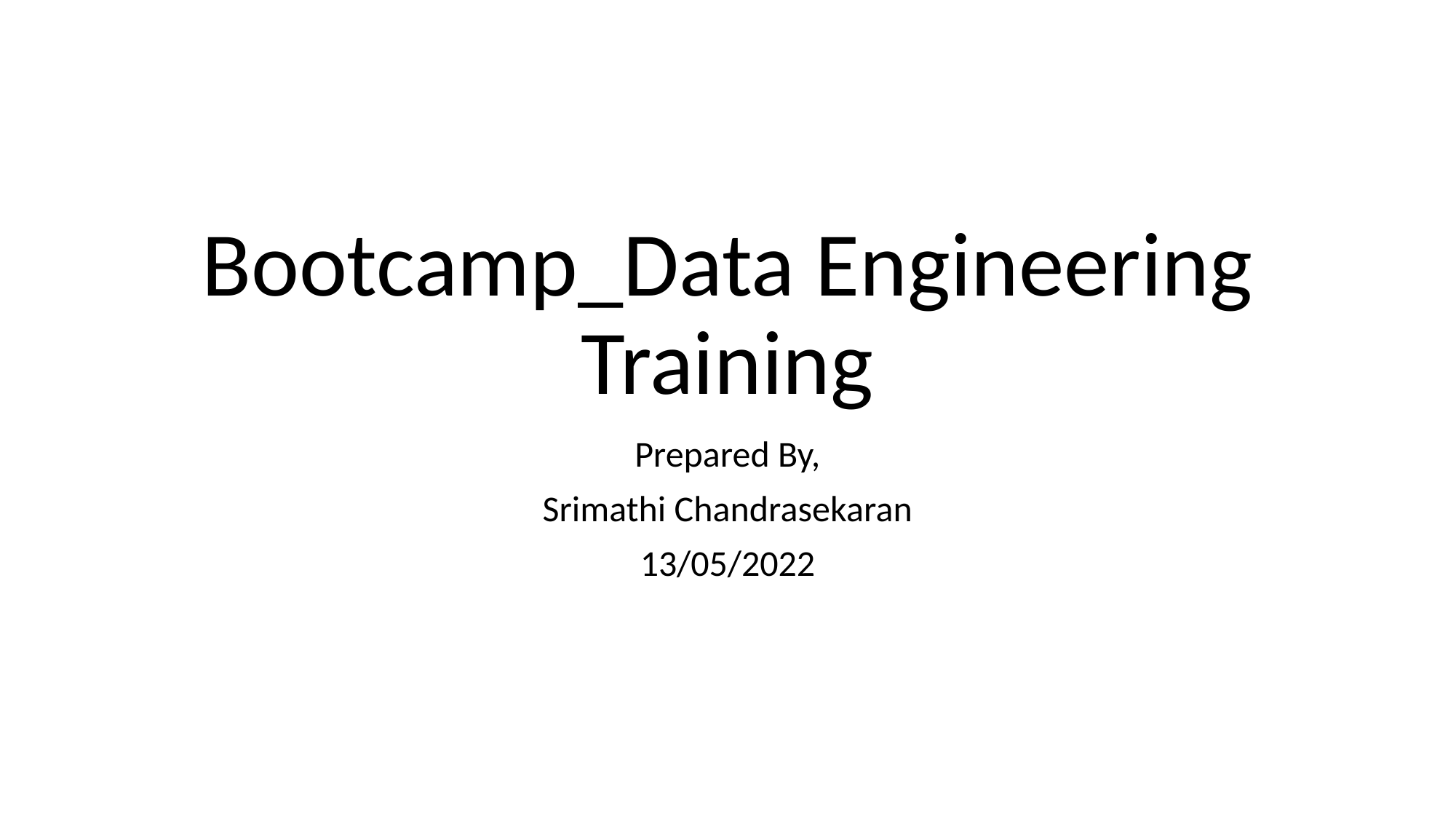

# Bootcamp_Data Engineering Training
Prepared By,
Srimathi Chandrasekaran
13/05/2022